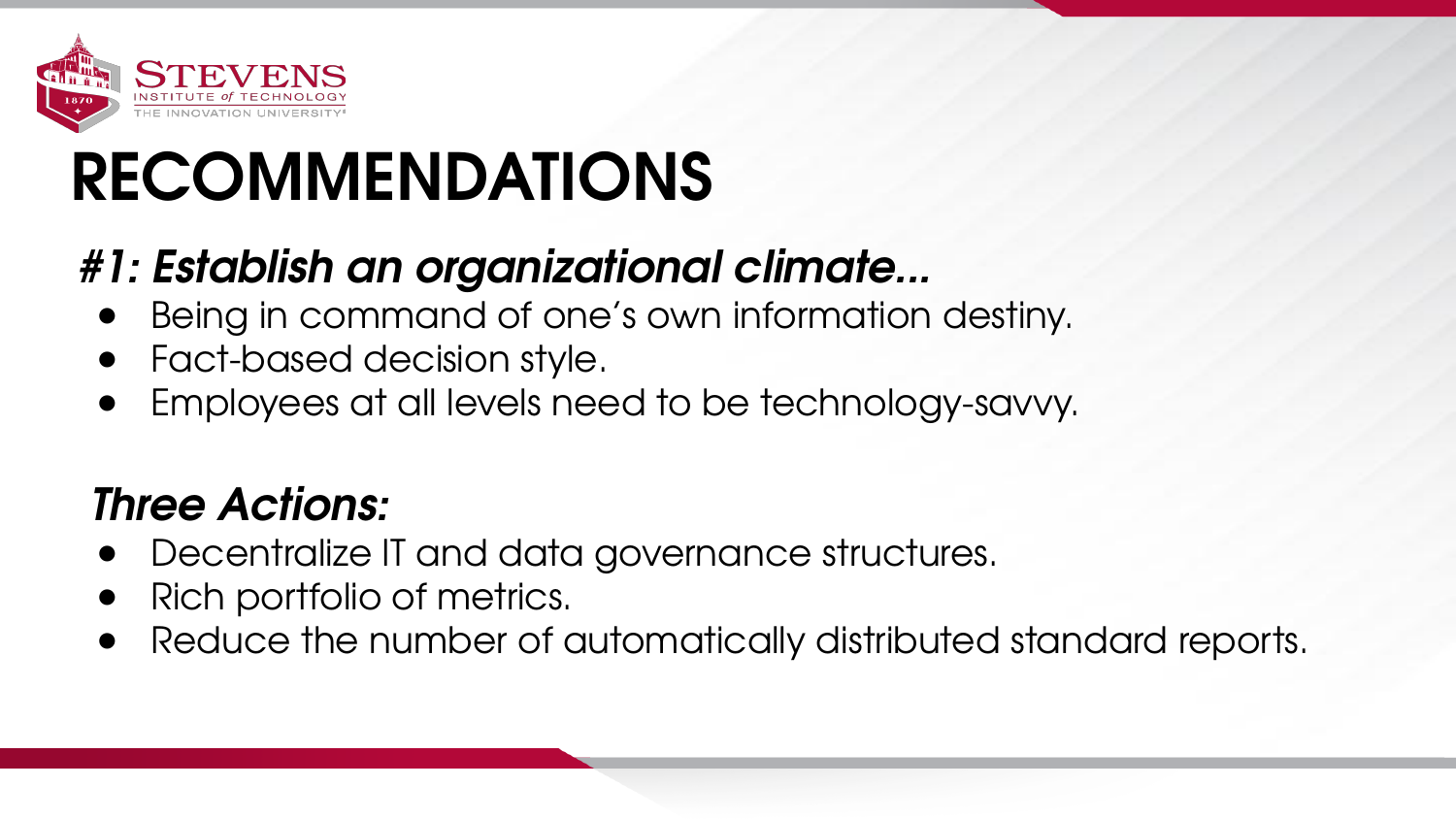

RECOMMENDATIONS
#1: Establish an organizational climate...
Being in command of one’s own information destiny.
Fact-based decision style.
Employees at all levels need to be technology-savvy.

 Three Actions:
Decentralize IT and data governance structures.
Rich portfolio of metrics.
Reduce the number of automatically distributed standard reports.